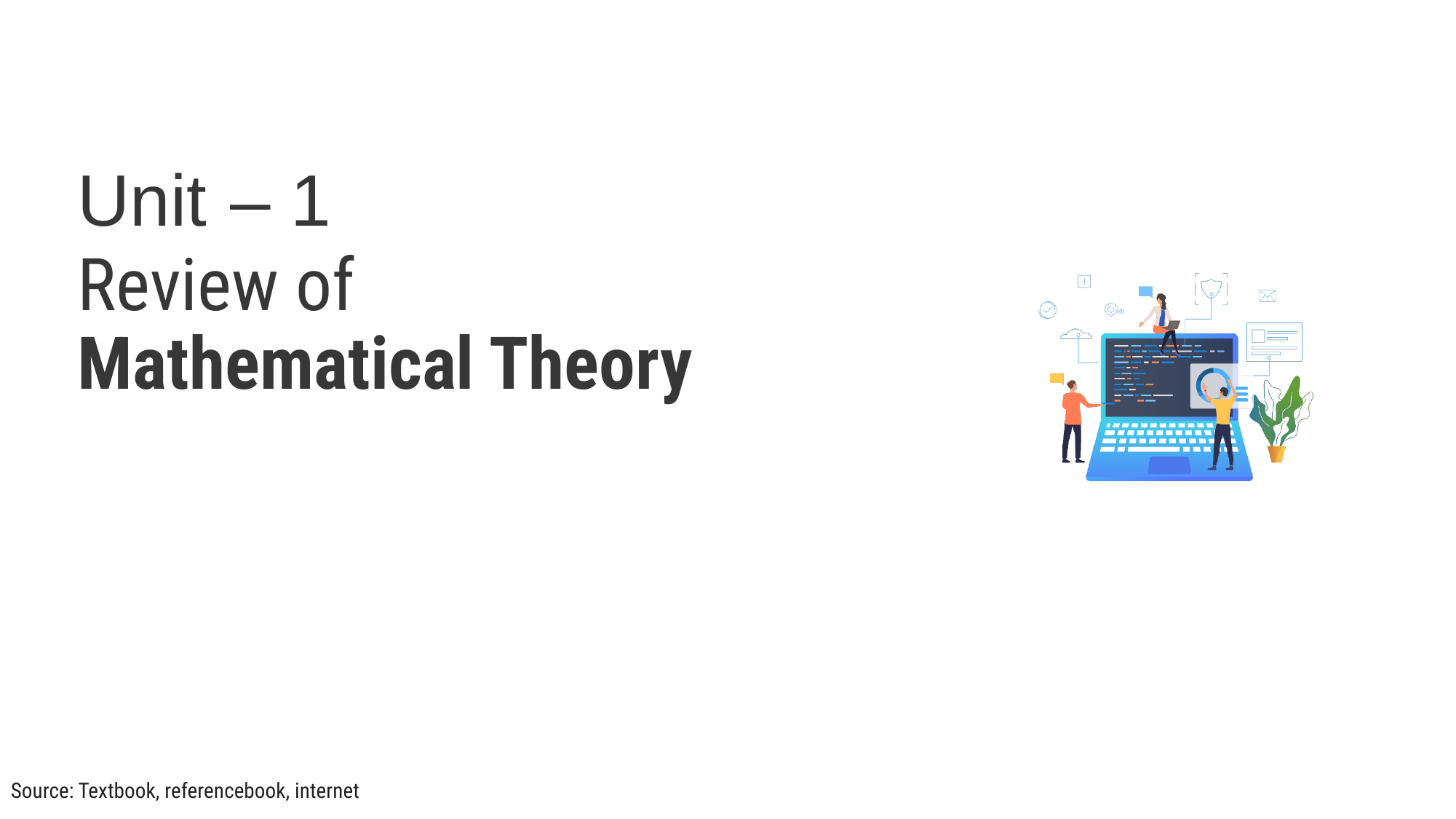

# Unit – 1 Review of Mathematical Theory
Source: Textbook, referencebook, internet